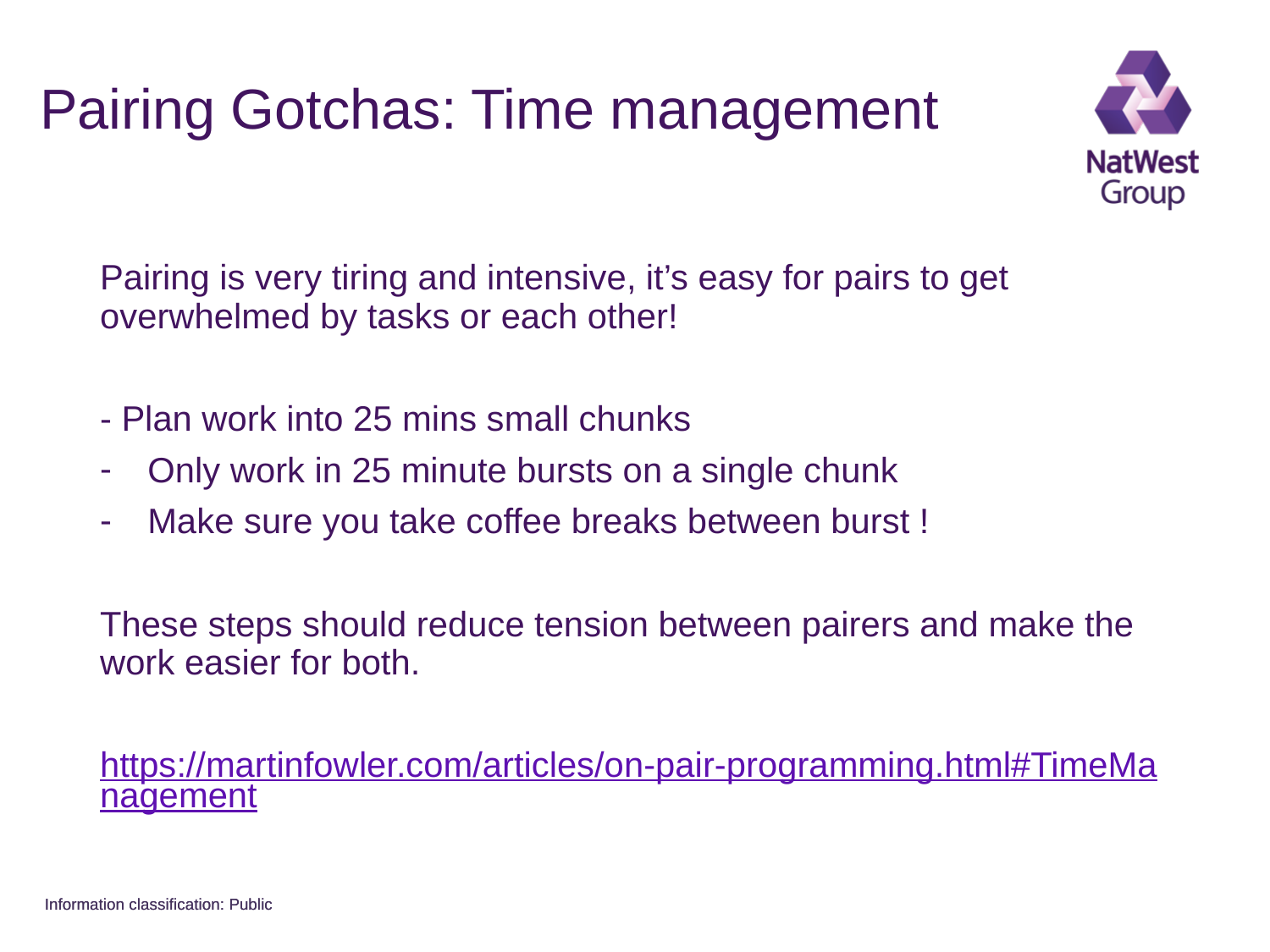

FOR INTERNAL USE ONLY
# Pairing Gotchas: Time management
Pairing is very tiring and intensive, it’s easy for pairs to get overwhelmed by tasks or each other!

- Plan work into 25 mins small chunks
Only work in 25 minute bursts on a single chunk
Make sure you take coffee breaks between burst !

These steps should reduce tension between pairers and make the work easier for both.

https://martinfowler.com/articles/on-pair-programming.html#TimeManagement
Information classiﬁcation: Public